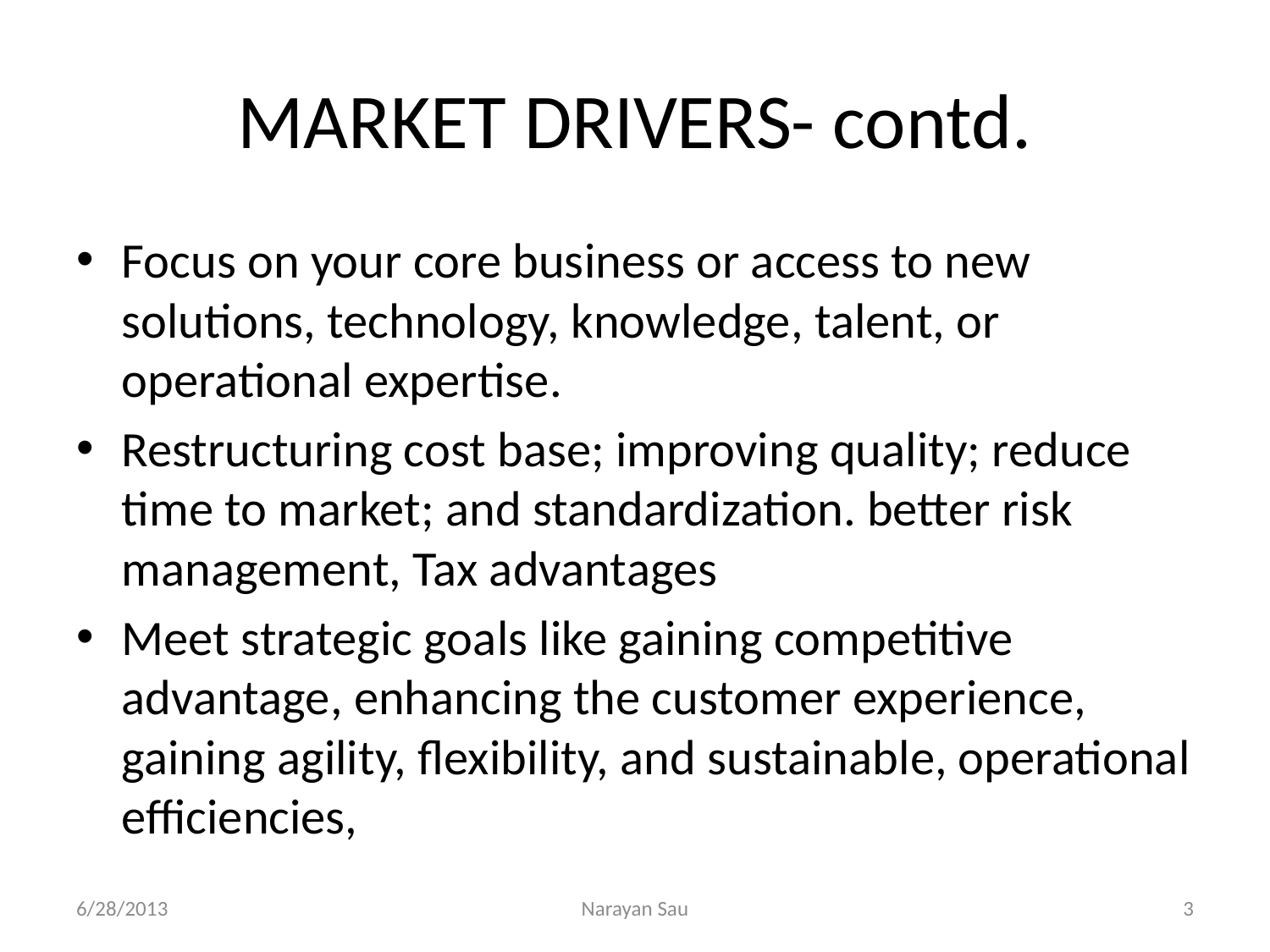

# MARKET DRIVERS- contd.
Focus on your core business or access to new solutions, technology, knowledge, talent, or operational expertise.
Restructuring cost base; improving quality; reduce time to market; and standardization. better risk management, Tax advantages
Meet strategic goals like gaining competitive advantage, enhancing the customer experience, gaining agility, flexibility, and sustainable, operational efficiencies,
6/28/2013
Narayan Sau
3